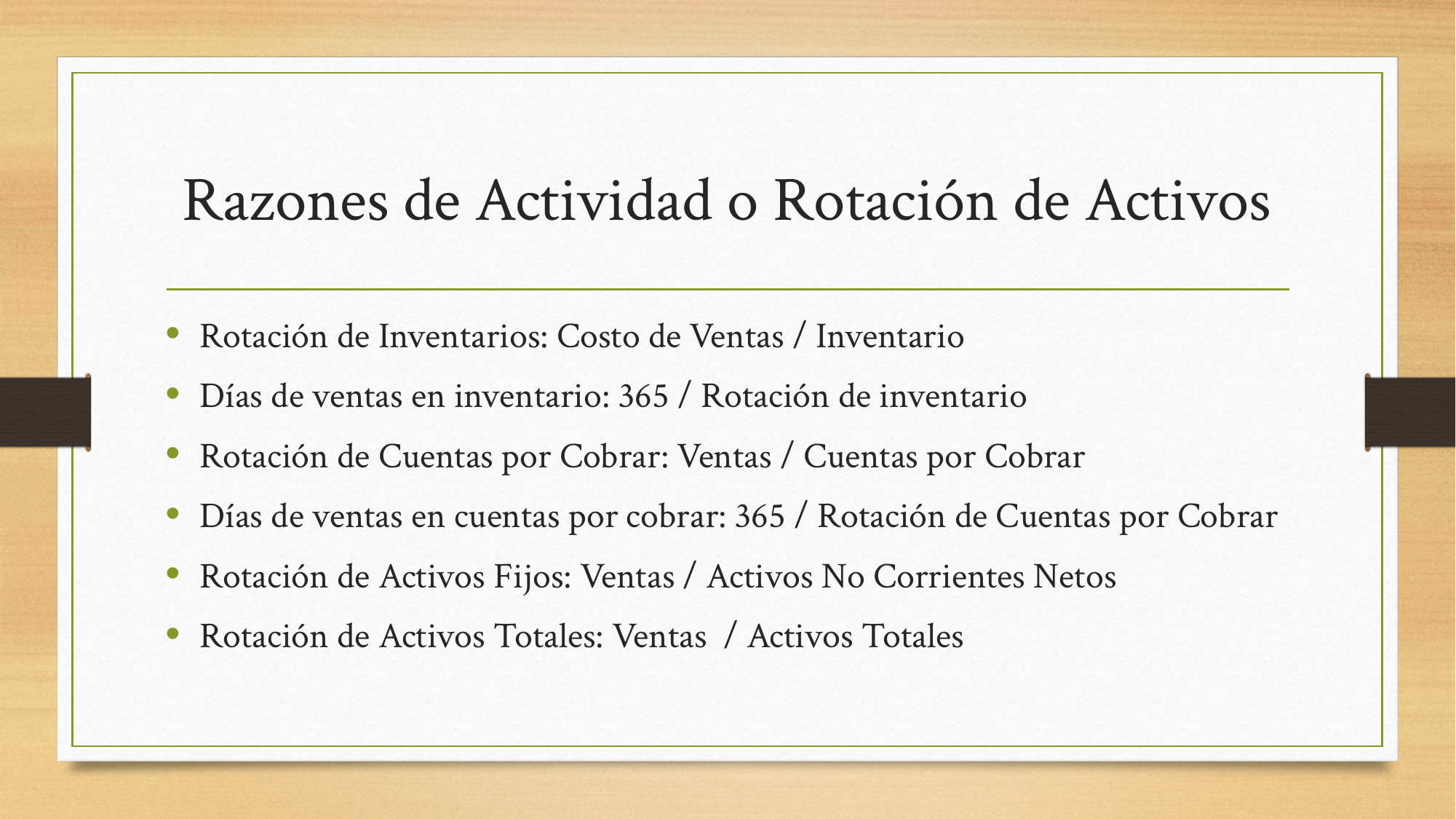

# Razones de Actividad o Rotación de Activos
Rotación de Inventarios: Costo de Ventas / Inventario
Días de ventas en inventario: 365 / Rotación de inventario
Rotación de Cuentas por Cobrar: Ventas / Cuentas por Cobrar
Días de ventas en cuentas por cobrar: 365 / Rotación de Cuentas por Cobrar
Rotación de Activos Fijos: Ventas / Activos No Corrientes Netos
Rotación de Activos Totales: Ventas  / Activos Totales